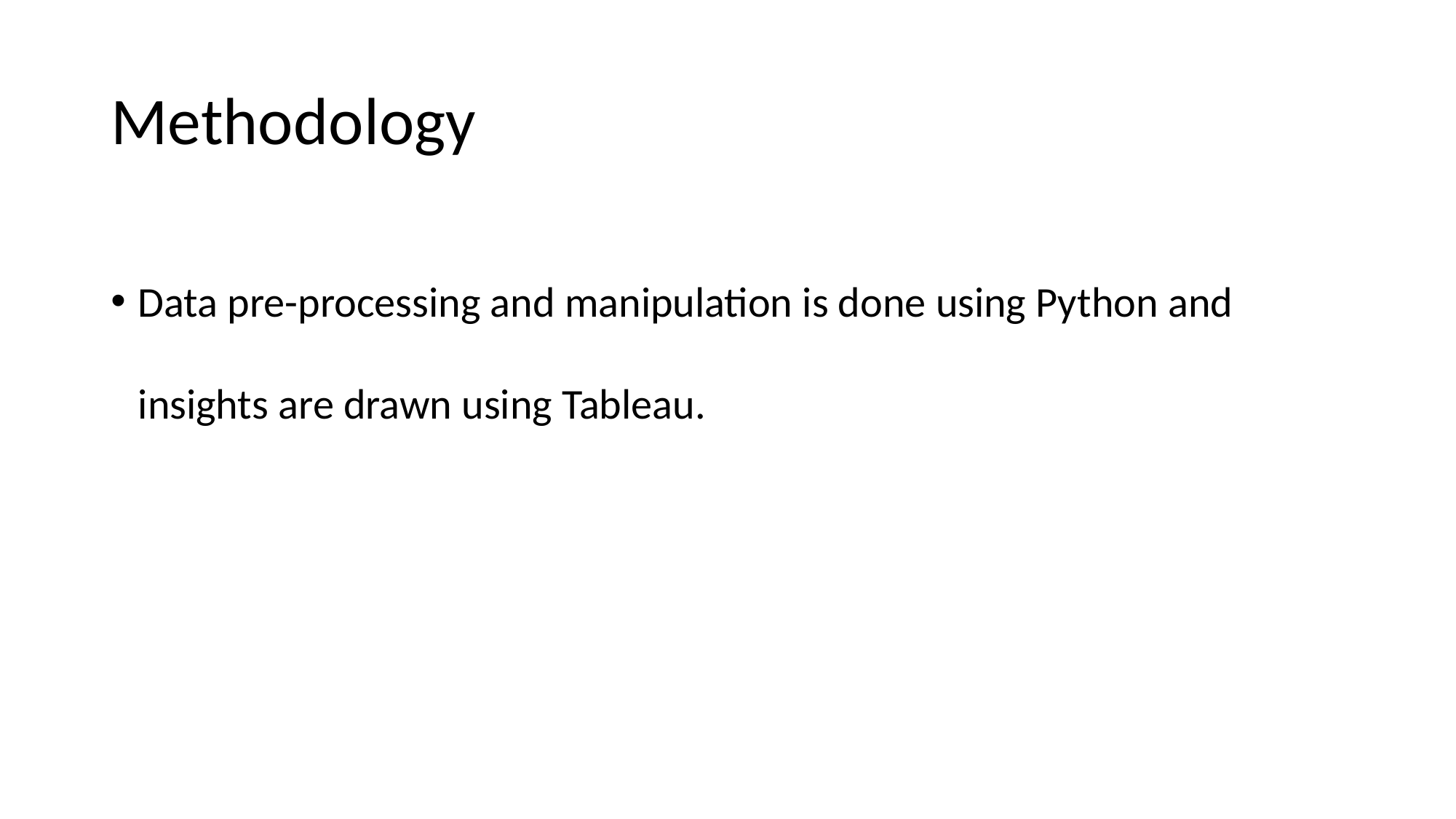

# Methodology
Data pre-processing and manipulation is done using Python and insights are drawn using Tableau.